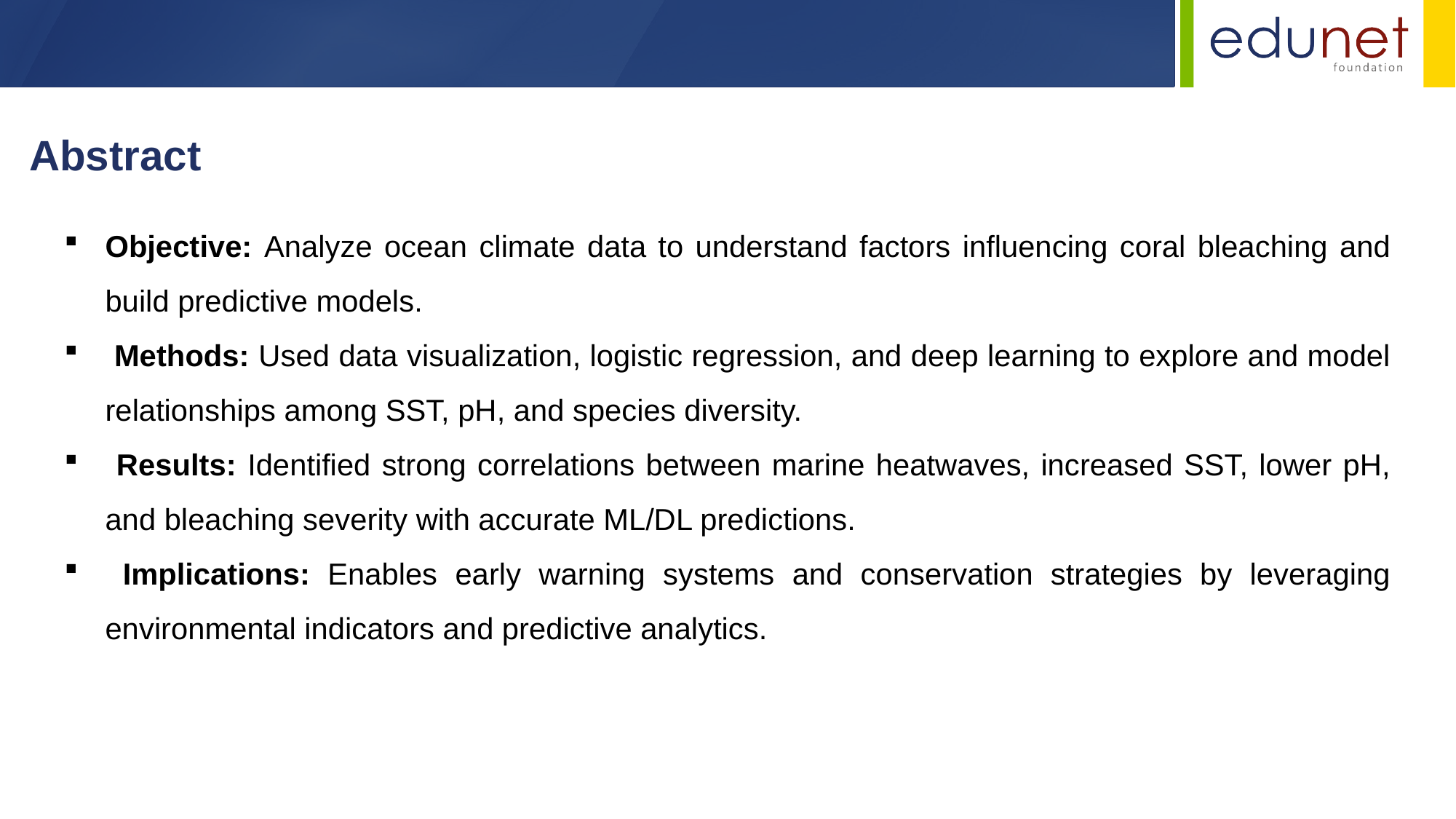

Abstract
Objective: Analyze ocean climate data to understand factors influencing coral bleaching and build predictive models.
 Methods: Used data visualization, logistic regression, and deep learning to explore and model relationships among SST, pH, and species diversity.
 Results: Identified strong correlations between marine heatwaves, increased SST, lower pH, and bleaching severity with accurate ML/DL predictions.
 Implications: Enables early warning systems and conservation strategies by leveraging environmental indicators and predictive analytics.